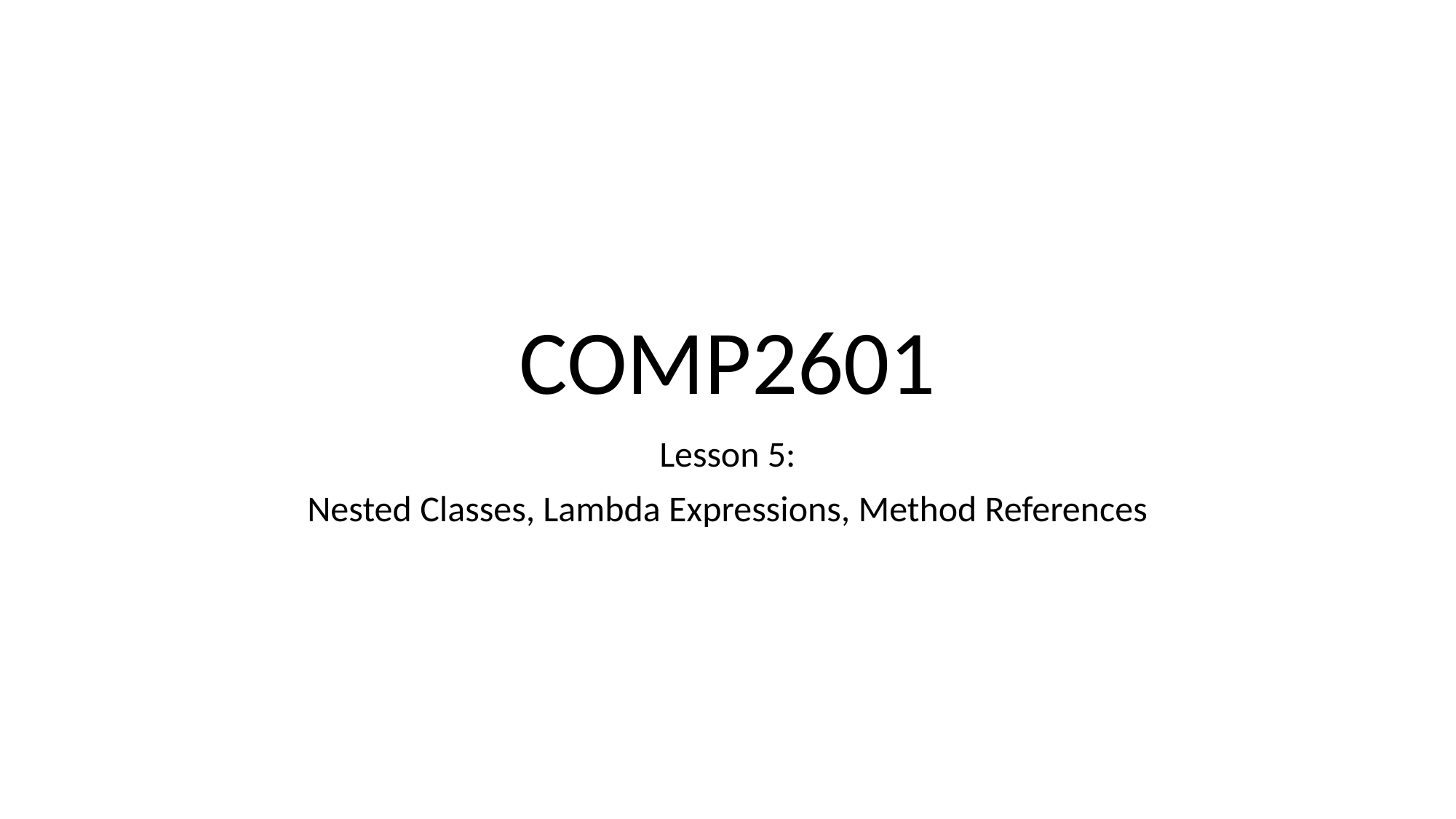

# COMP2601
Lesson 5:
Nested Classes, Lambda Expressions, Method References